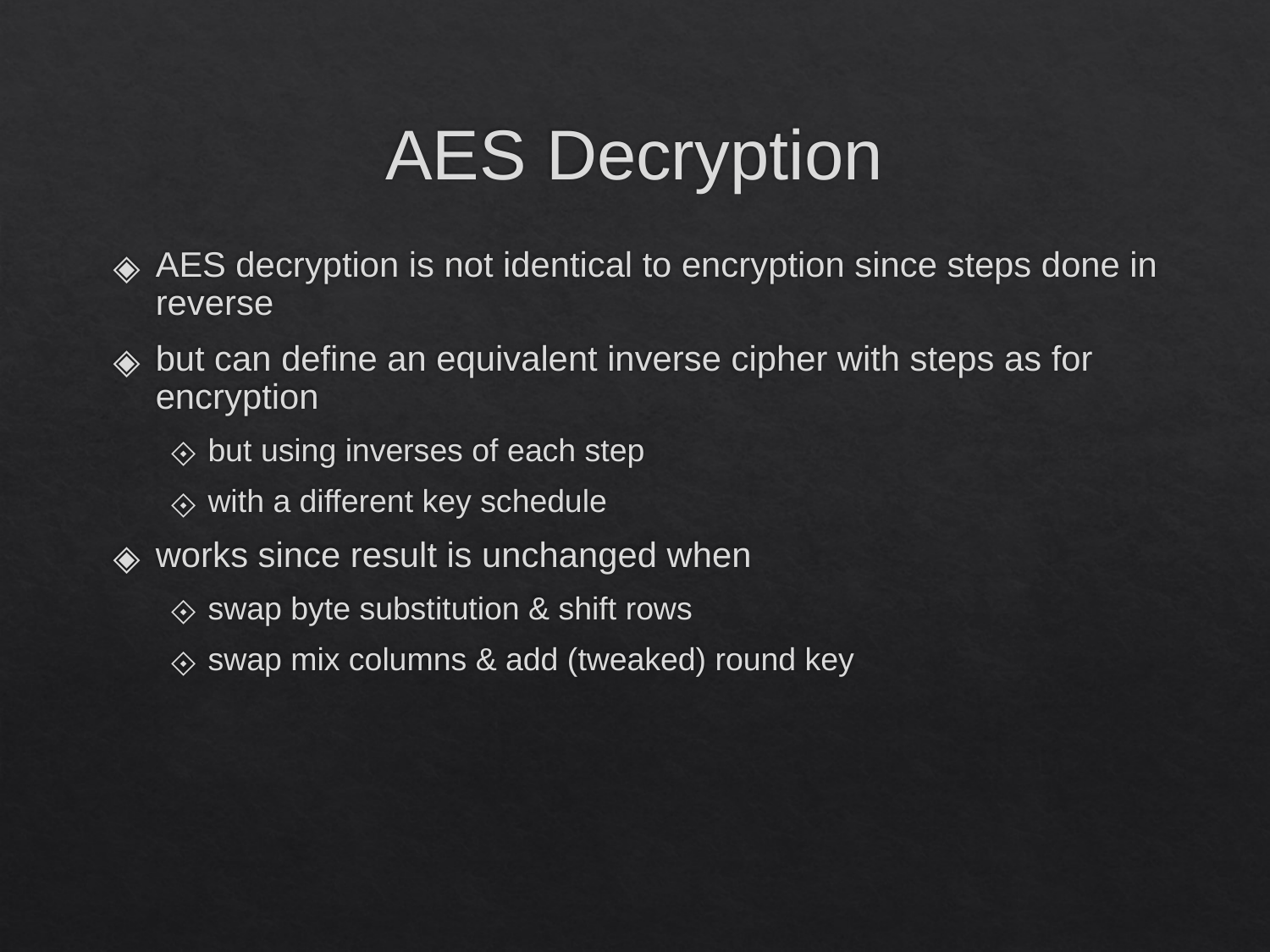

AES Decryption
AES decryption is not identical to encryption since steps done in reverse
but can define an equivalent inverse cipher with steps as for encryption
but using inverses of each step
with a different key schedule
works since result is unchanged when
swap byte substitution & shift rows
swap mix columns & add (tweaked) round key